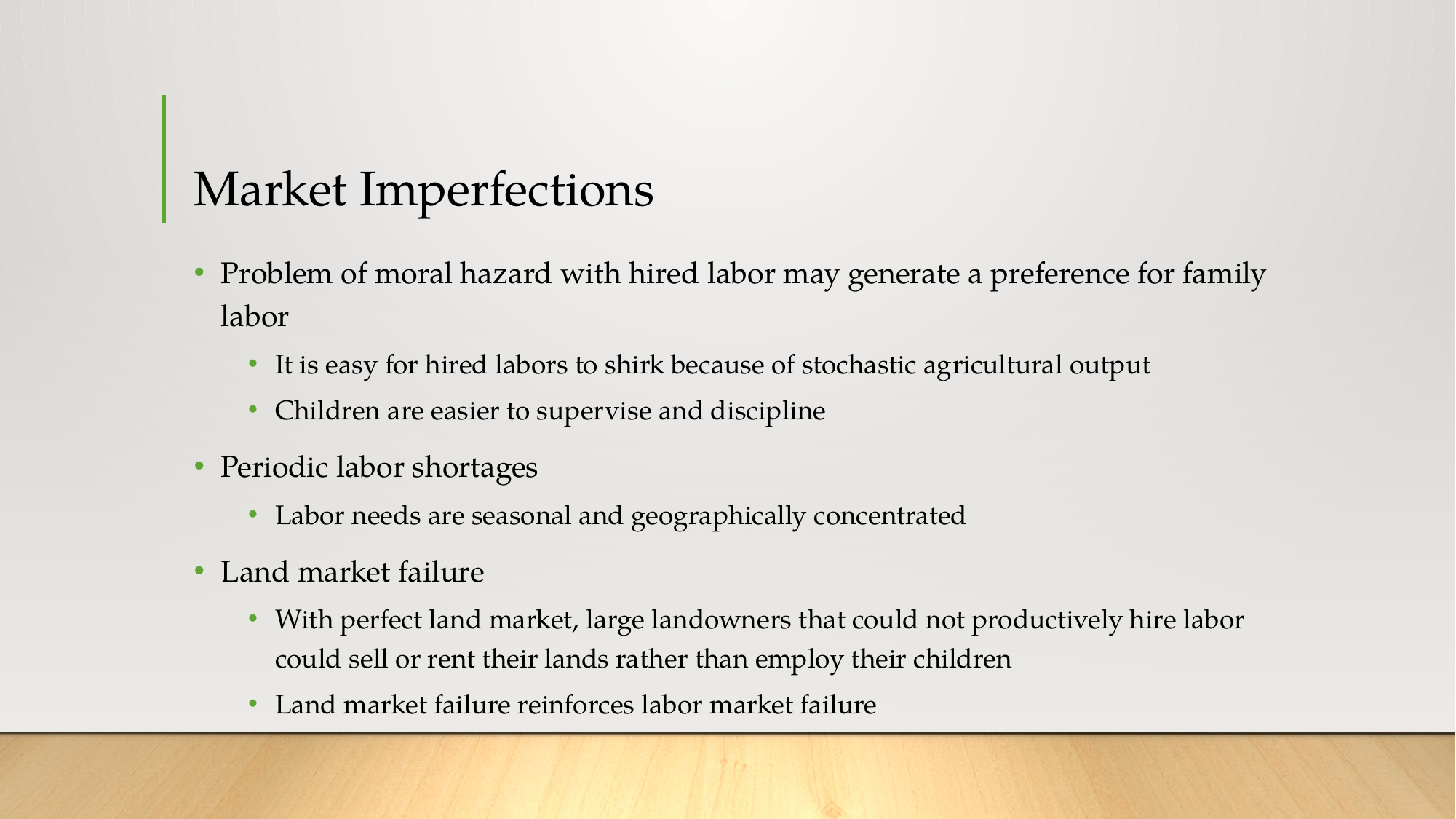

# Market Imperfections
Problem of moral hazard with hired labor may generate a preference for family labor
It is easy for hired labors to shirk because of stochastic agricultural output
Children are easier to supervise and discipline
Periodic labor shortages
Labor needs are seasonal and geographically concentrated
Land market failure
With perfect land market, large landowners that could not productively hire labor could sell or rent their lands rather than employ their children
Land market failure reinforces labor market failure